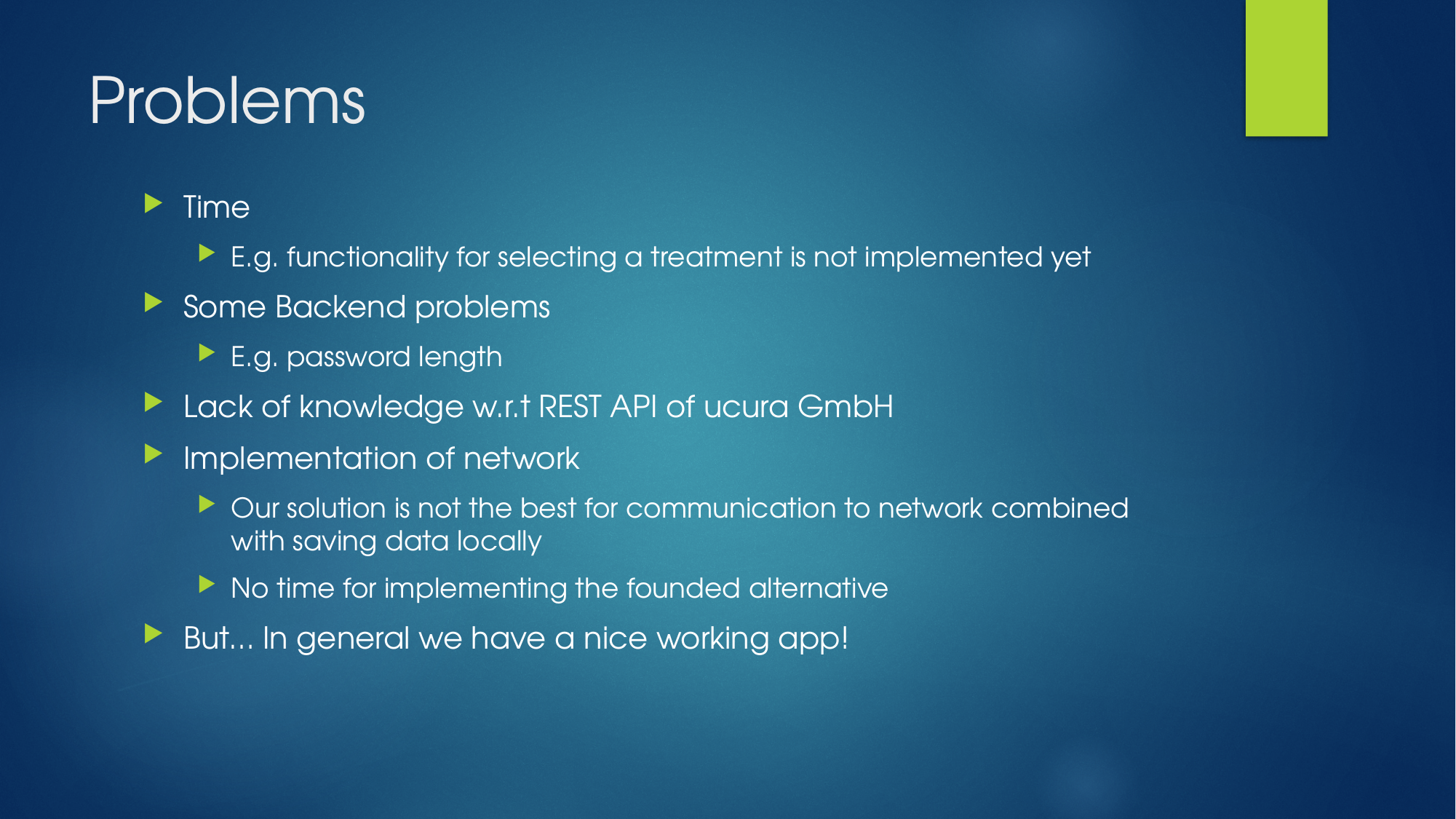

# Problems
Time
E.g. functionality for selecting a treatment is not implemented yet
Some Backend problems
E.g. password length
Lack of knowledge w.r.t REST API of ucura GmbH
Implementation of network
Our solution is not the best for communication to network combined with saving data locally
No time for implementing the founded alternative
But… In general we have a nice working app!